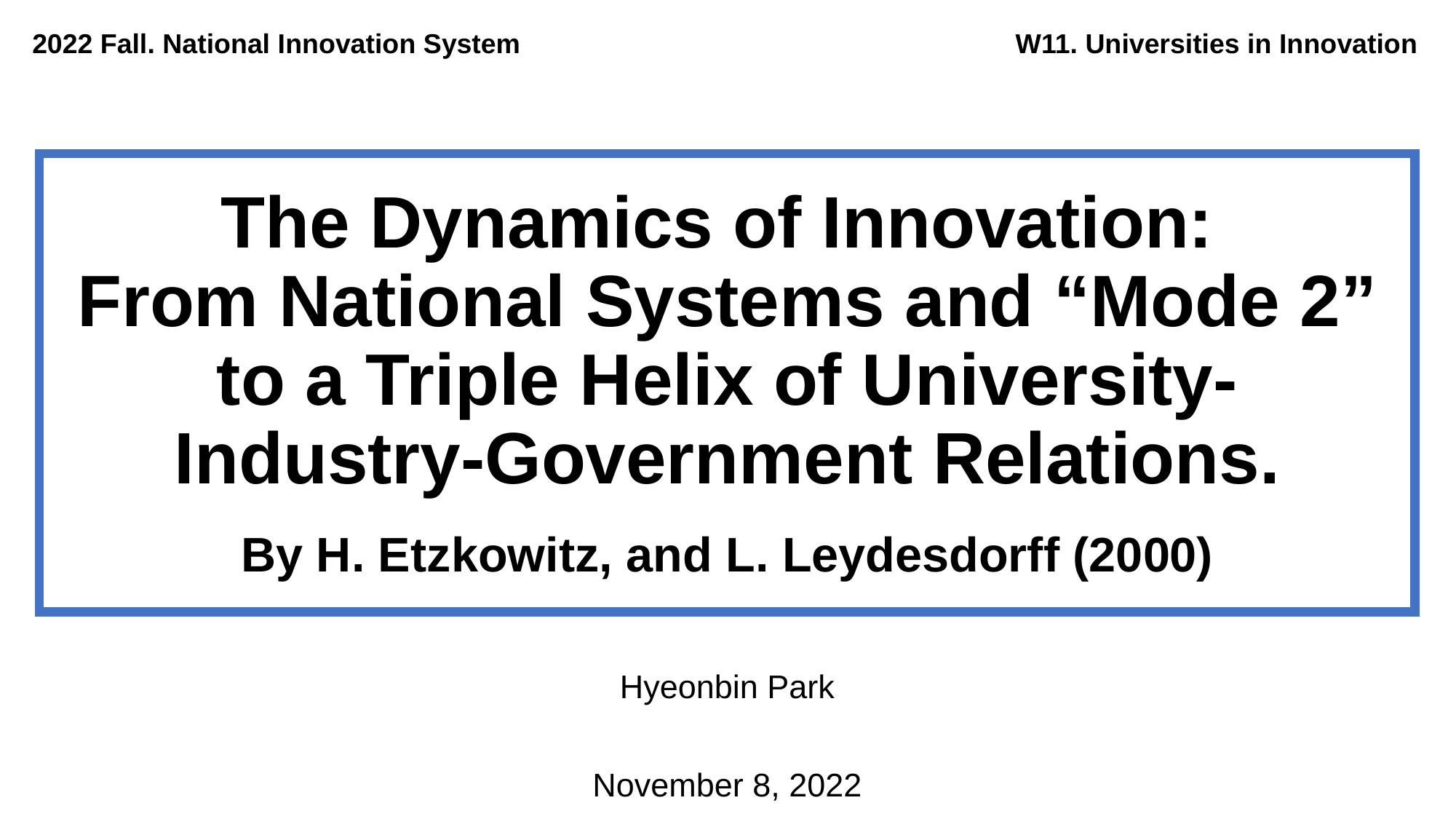

2022 Fall. National Innovation System
W11. Universities in Innovation

# The Dynamics of Innovation: From National Systems and “Mode 2” to a Triple Helix of University-Industry-Government Relations.
By H. Etzkowitz, and L. Leydesdorff (2000)

Hyeonbin Park

November 8, 2022